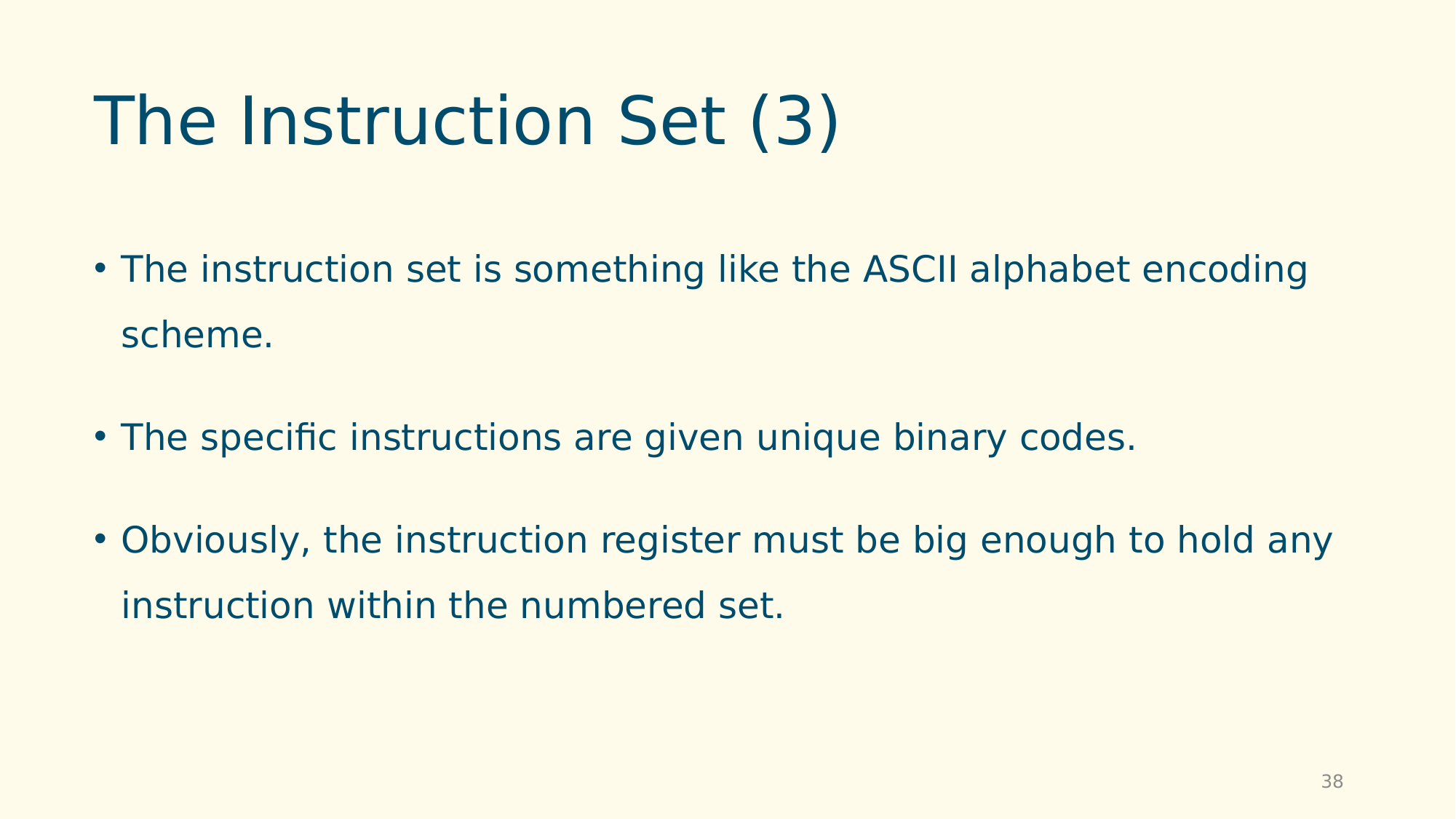

# The Instruction Set (3)
The instruction set is something like the ASCII alphabet encoding scheme.

The specific instructions are given unique binary codes.

Obviously, the instruction register must be big enough to hold any instruction within the numbered set.
38